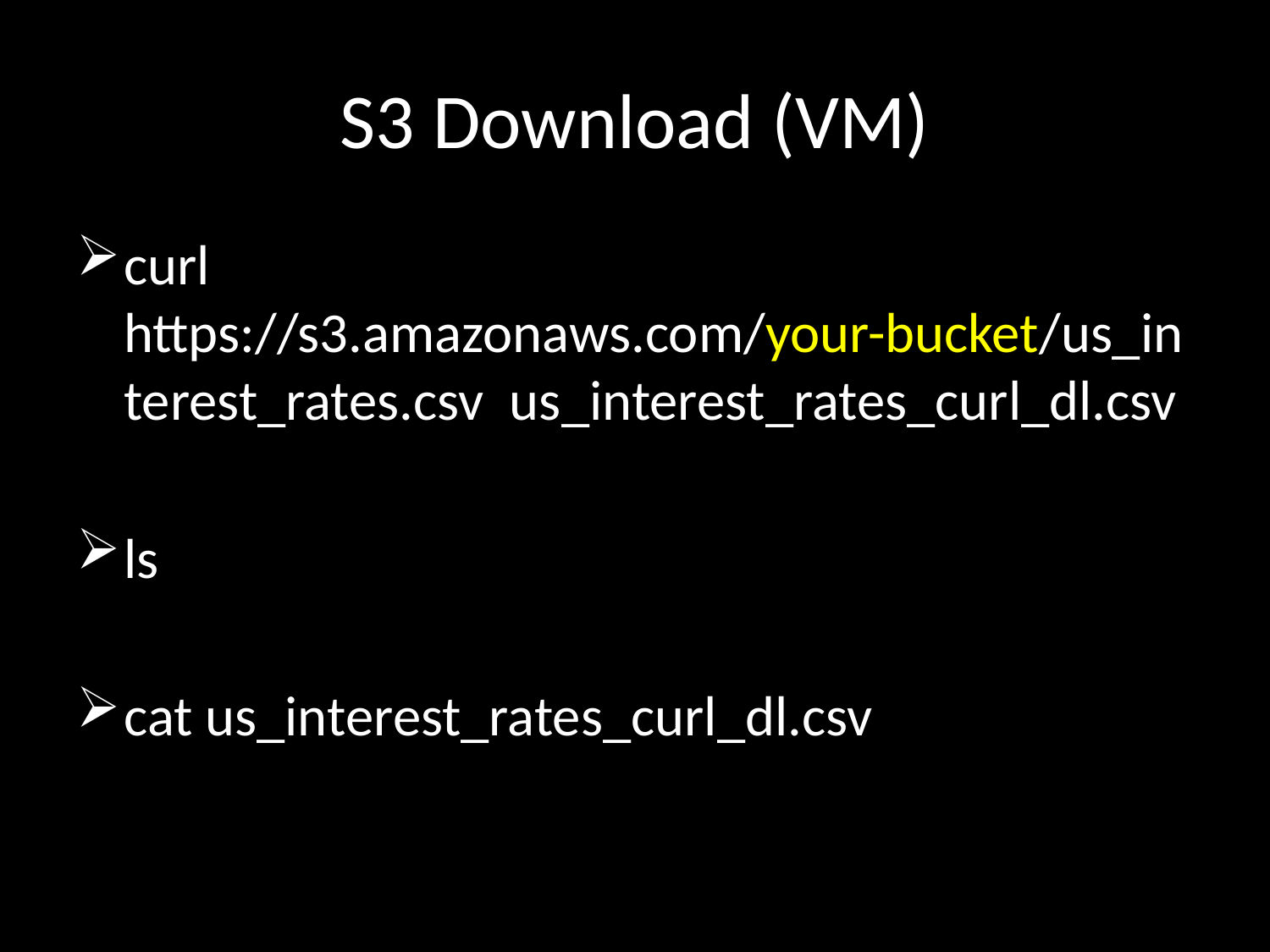

# S3 Download (VM)
curl https://s3.amazonaws.com/your-bucket/us_interest_rates.csv  us_interest_rates_curl_dl.csv

ls

cat us_interest_rates_curl_dl.csv